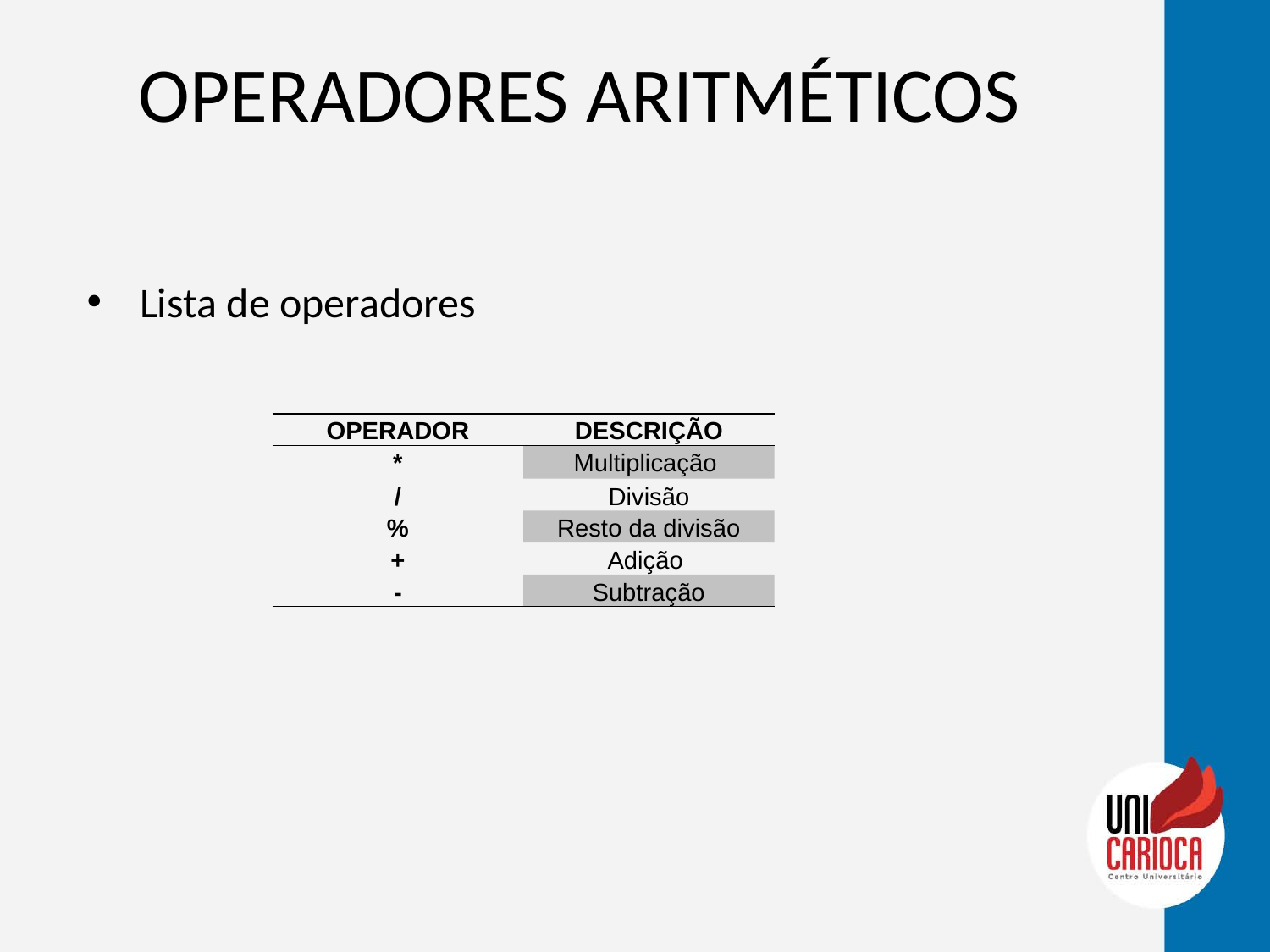

# OPERADORES ARITMÉTICOS

Lista de operadores

| OPERADOR | DESCRIÇÃO |
| --- | --- |
| \* | Multiplicação |
| / | Divisão |
| % | Resto da divisão |
| + | Adição |
| - | Subtração |